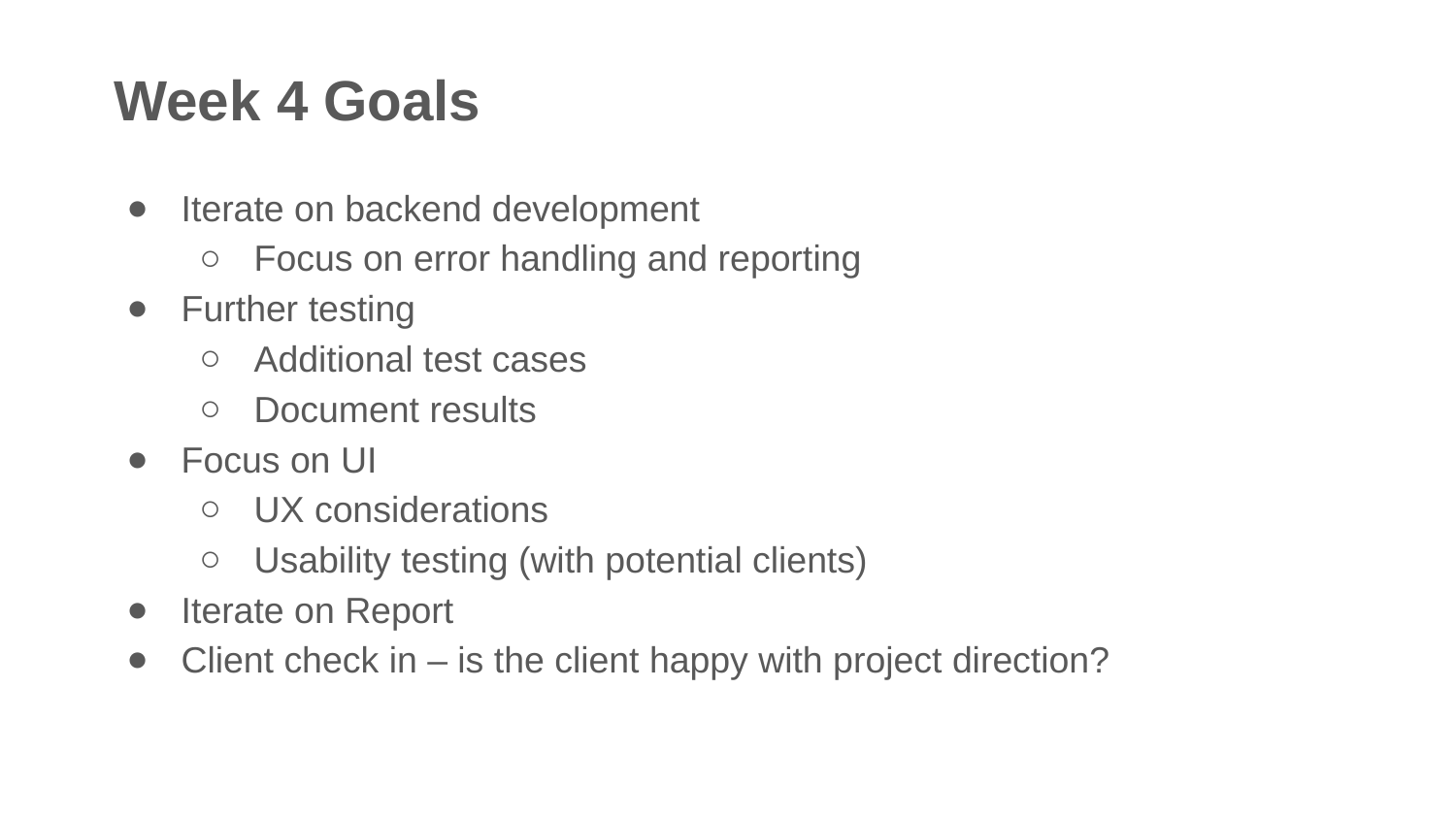

Week 4 Goals
Iterate on backend development
Focus on error handling and reporting
Further testing
Additional test cases
Document results
Focus on UI
UX considerations
Usability testing (with potential clients)
Iterate on Report
Client check in – is the client happy with project direction?

Use case narratives

Dynamic model (interaction or sequence diagram or state machine)
Project Plan
Test plan